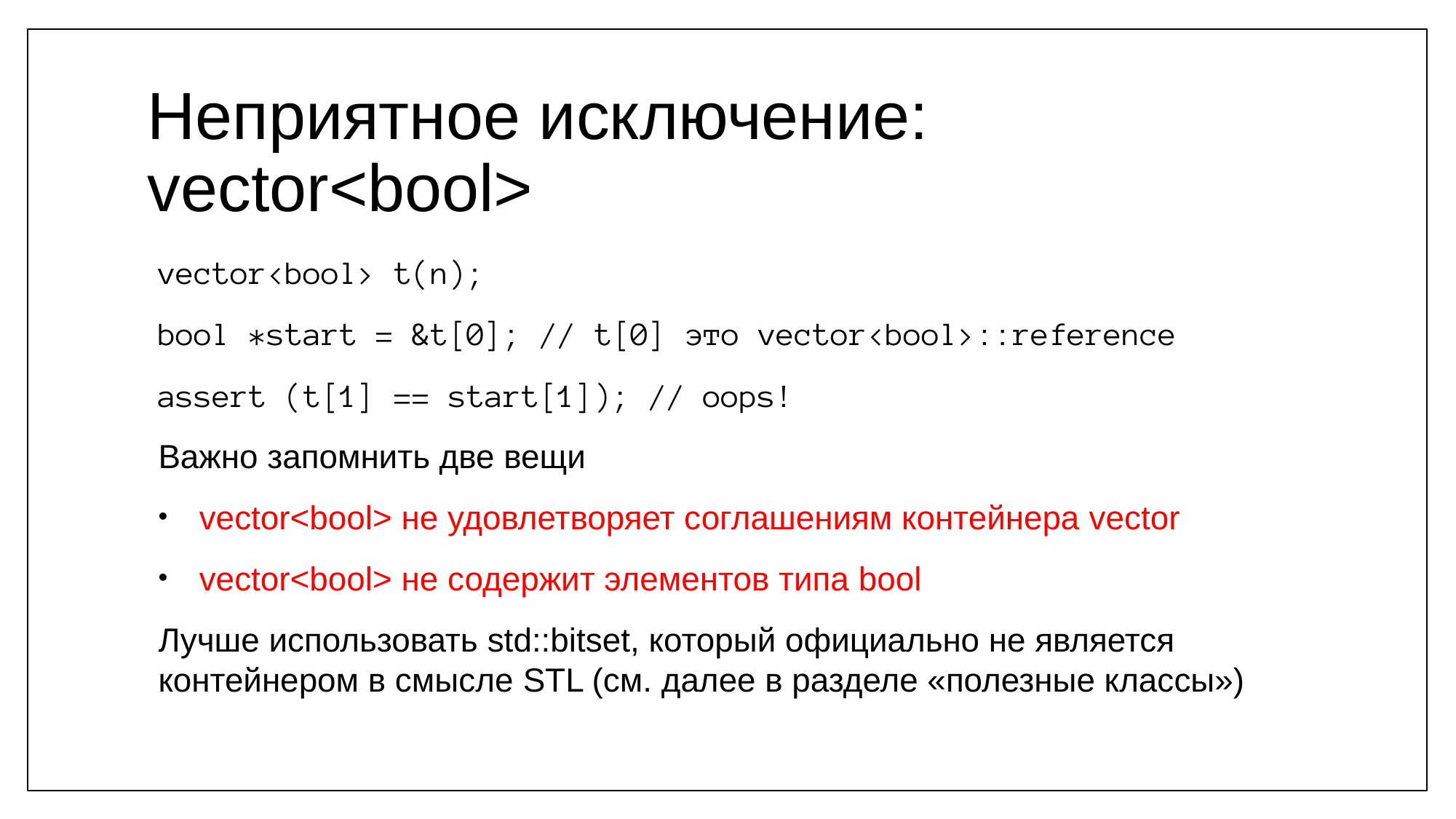

# Неприятное исключение: vector<bool>
vector<bool> t(n);
bool *start = &t[0]; // t[0] это vector<bool>::reference
assert (t[1] == start[1]); // oops!
Важно запомнить две вещи
vector<bool> не удовлетворяет соглашениям контейнера vector
vector<bool> не содержит элементов типа bool
Лучше использовать std::bitset, который официально не является контейнером в смысле STL (см. далее в разделе «полезные классы»)